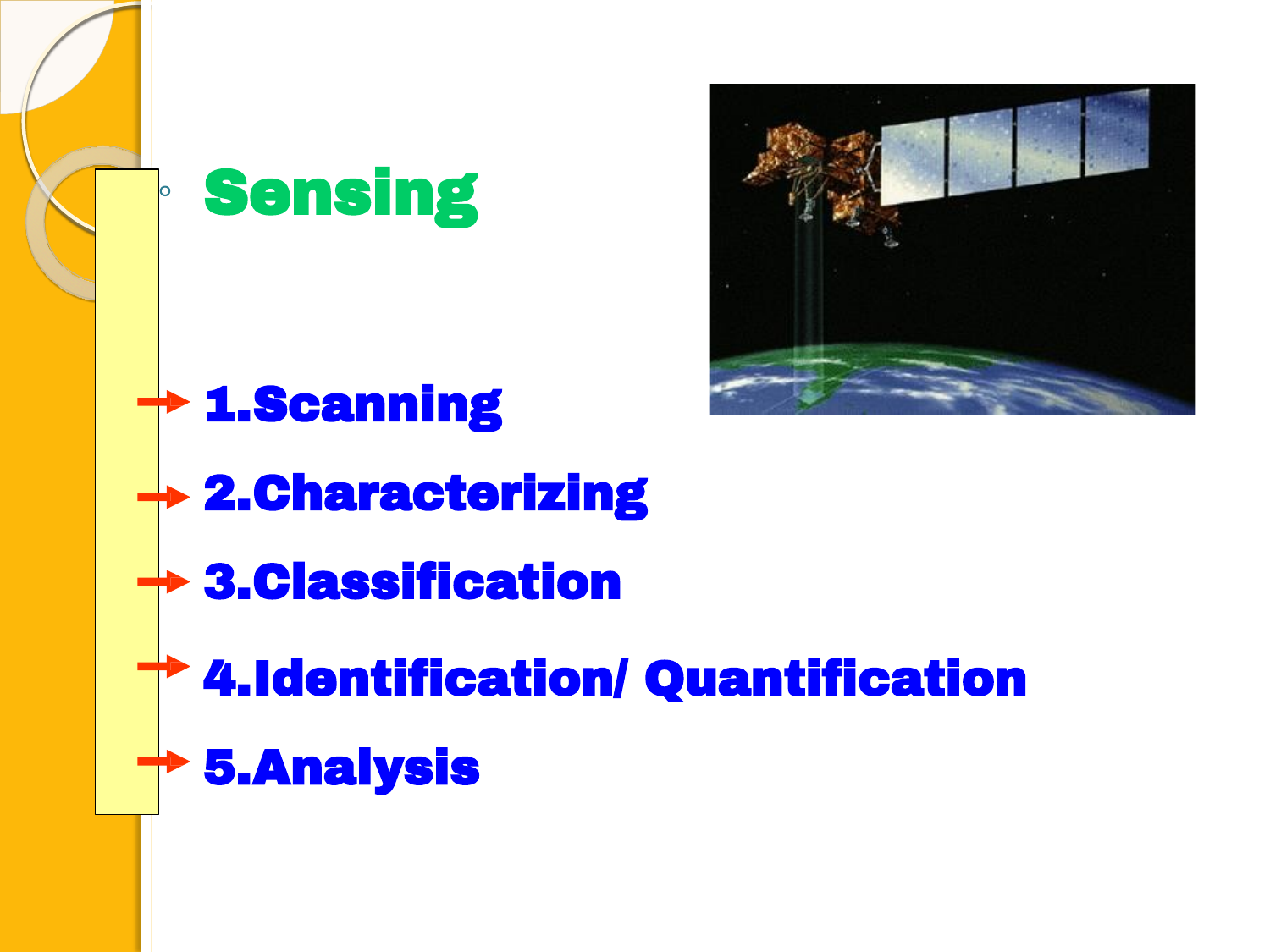

# Sensing

1.Scanning 2.Characterizing 3.Classification
4.Identification/ Quantification 5.Analysis